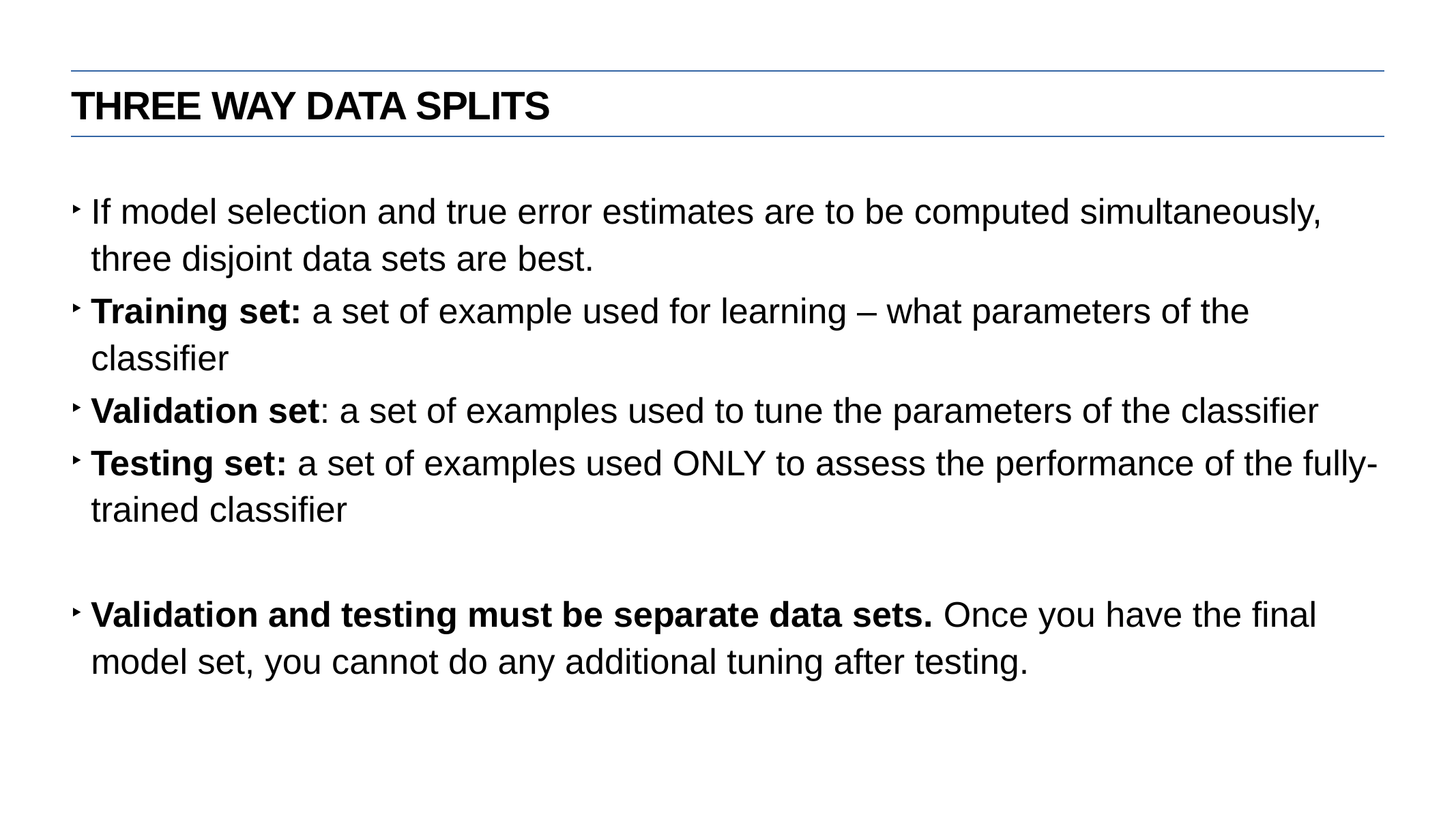

Three way data splits

If model selection and true error estimates are to be computed simultaneously, three disjoint data sets are best.
Training set: a set of example used for learning – what parameters of the classifier
Validation set: a set of examples used to tune the parameters of the classifier
Testing set: a set of examples used ONLY to assess the performance of the fully-trained classifier

Validation and testing must be separate data sets. Once you have the final model set, you cannot do any additional tuning after testing.